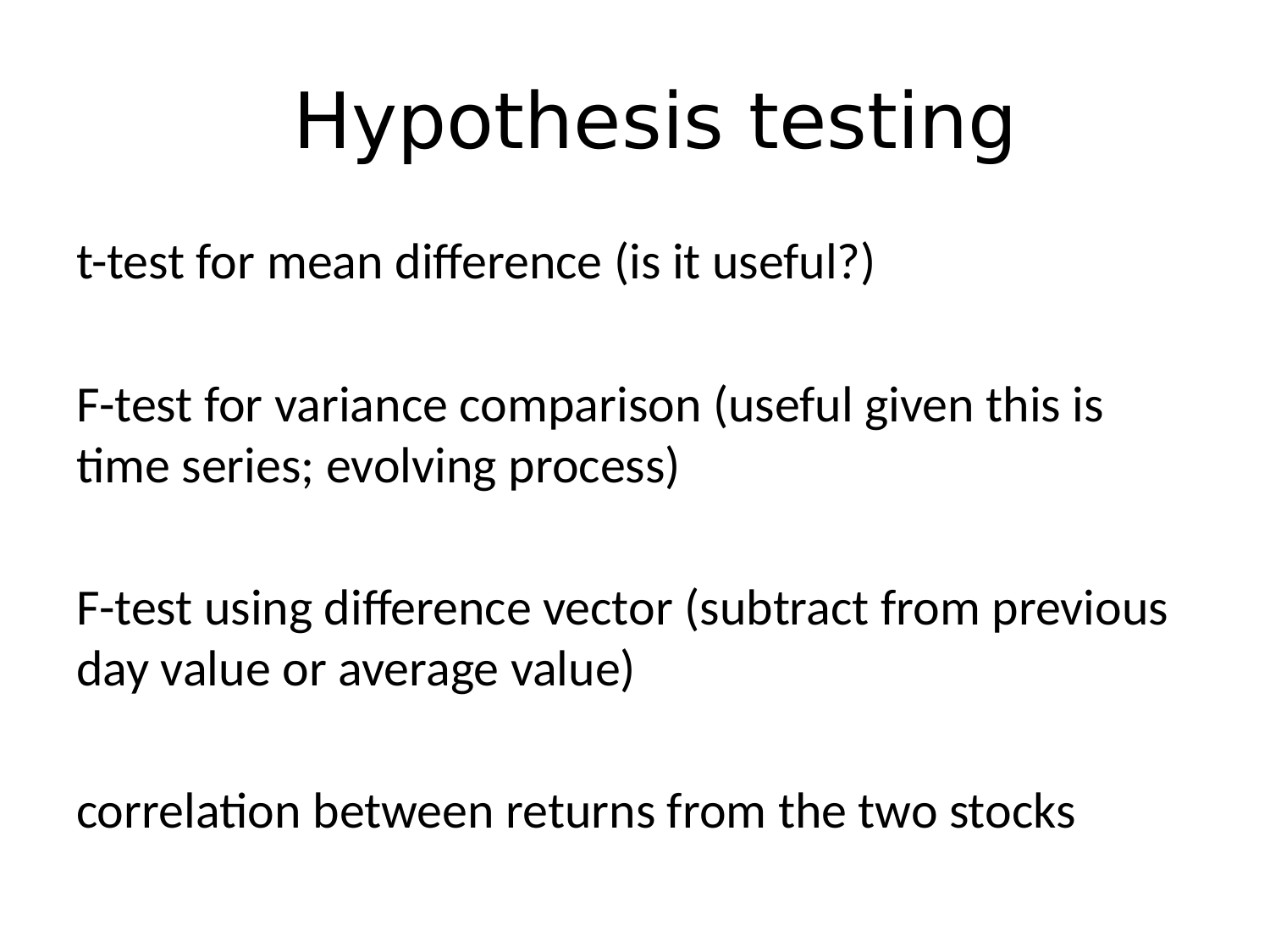

# Hypothesis testing
t-test for mean difference (is it useful?)

F-test for variance comparison (useful given this is time series; evolving process)

F-test using difference vector (subtract from previous day value or average value)

correlation between returns from the two stocks